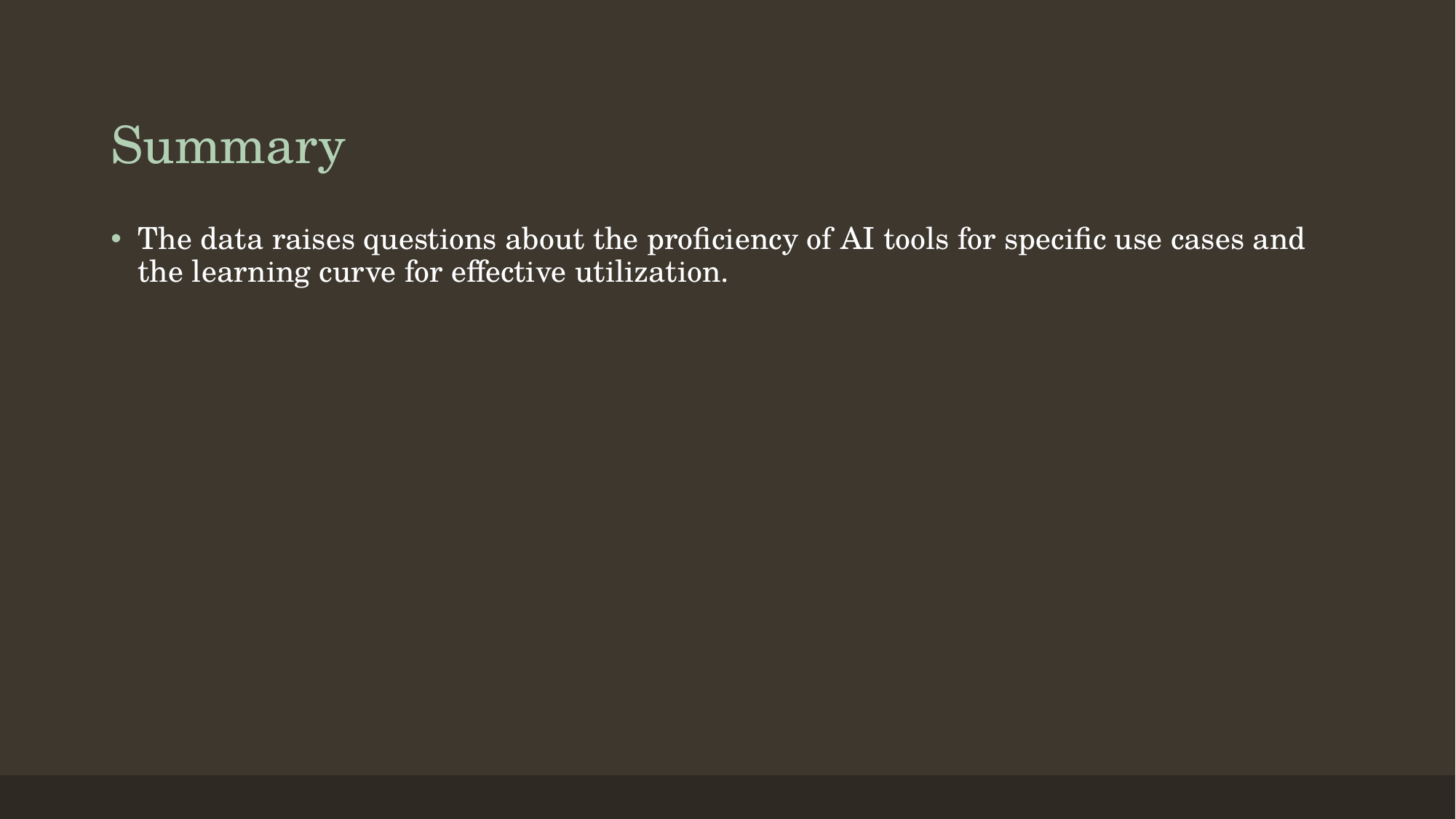

# Summary
The data raises questions about the proficiency of AI tools for specific use cases and the learning curve for effective utilization.